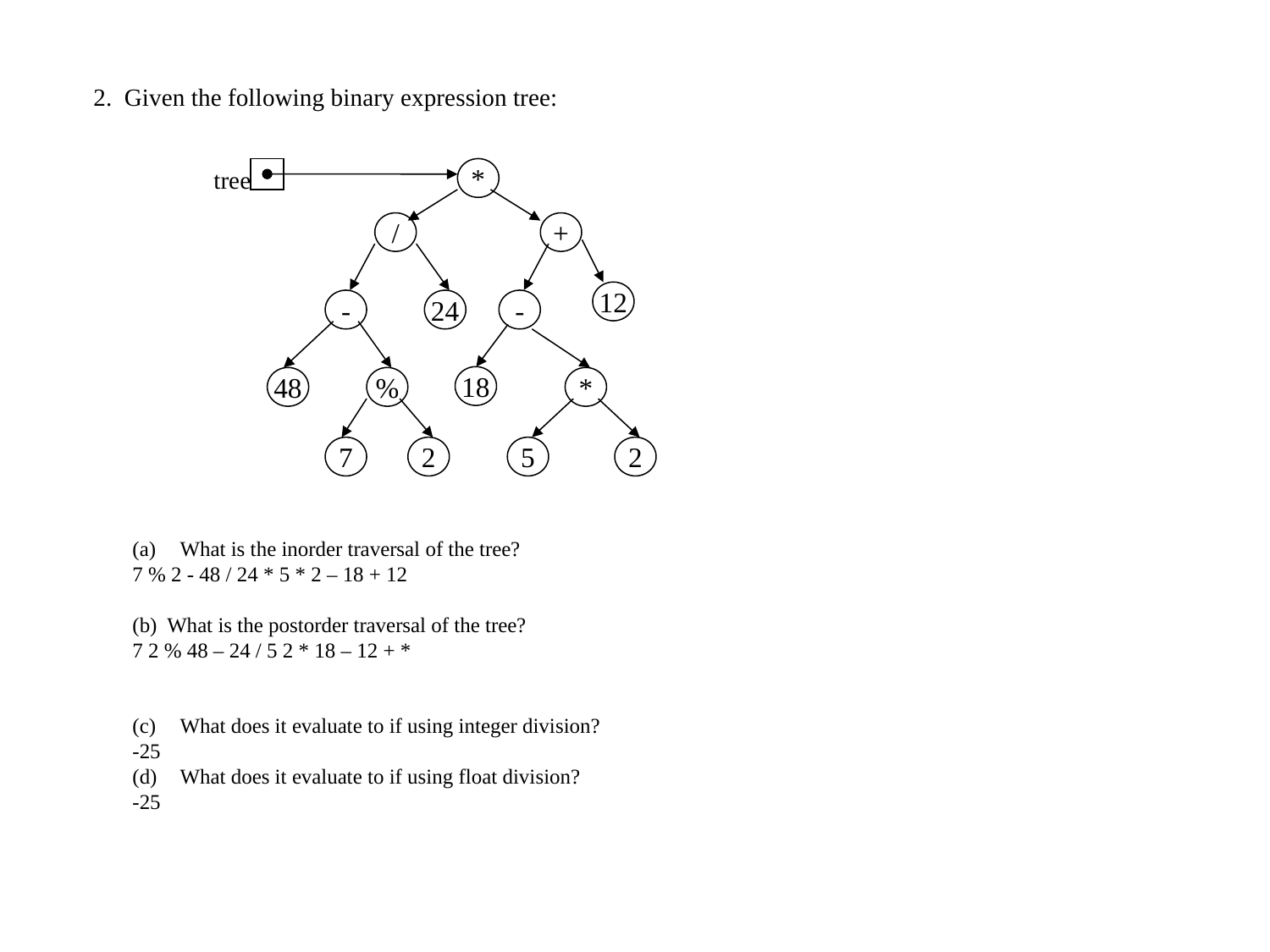

2.  Given the following binary expression tree:
tree

*

/
+

12
-
24
-

18
48
%
*

7
2
5
2
What is the inorder traversal of the tree?
7 % 2 - 48 / 24 * 5 * 2 – 18 + 12

(b)  What is the postorder traversal of the tree?
7 2 % 48 – 24 / 5 2 * 18 – 12 + *

What does it evaluate to if using integer division?
-25
   What does it evaluate to if using float division?
-25